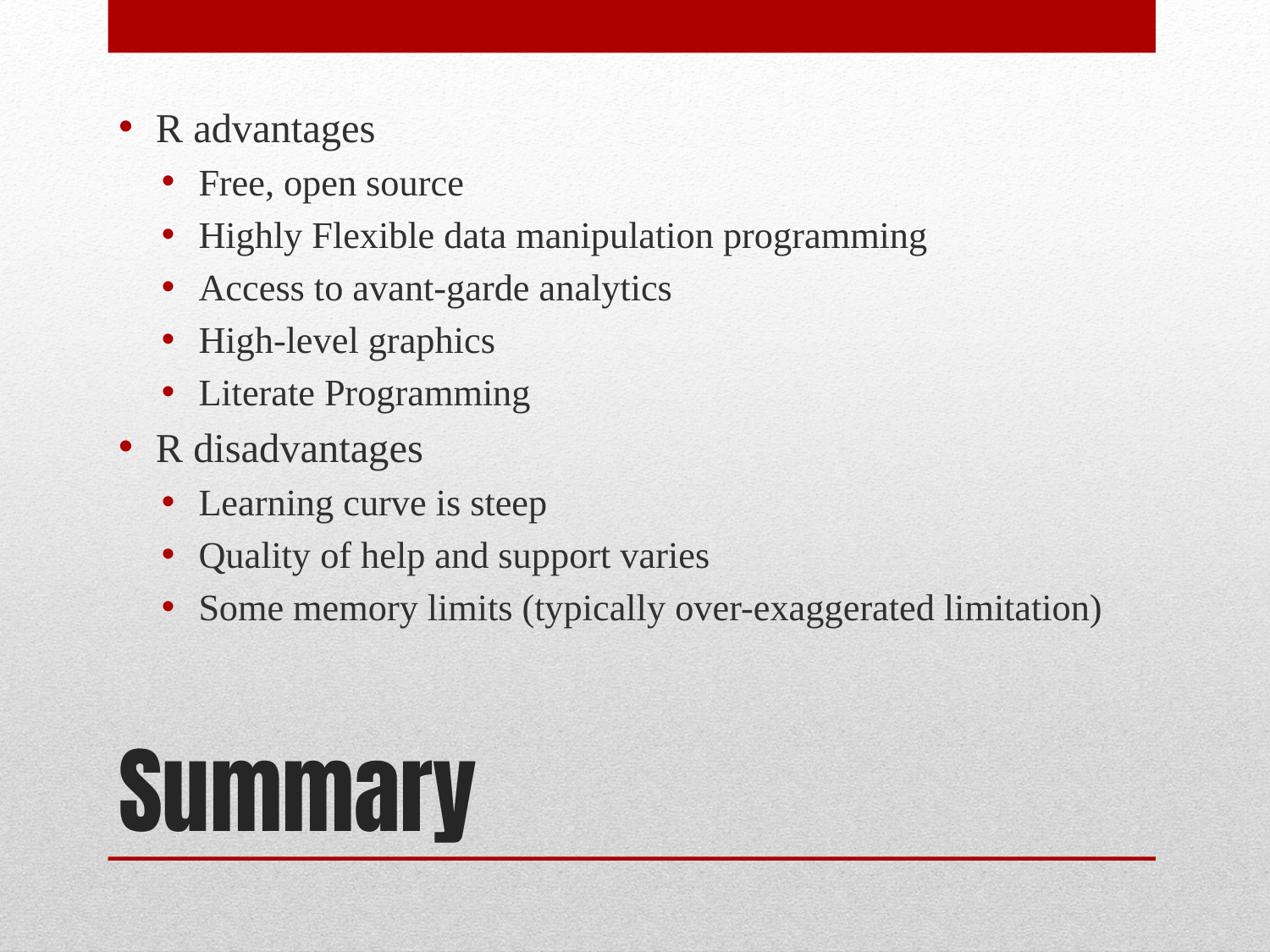

R advantages
Free, open source
Highly Flexible data manipulation programming
Access to avant-garde analytics
High-level graphics
Literate Programming
R disadvantages
Learning curve is steep
Quality of help and support varies
Some memory limits (typically over-exaggerated limitation)

# Summary